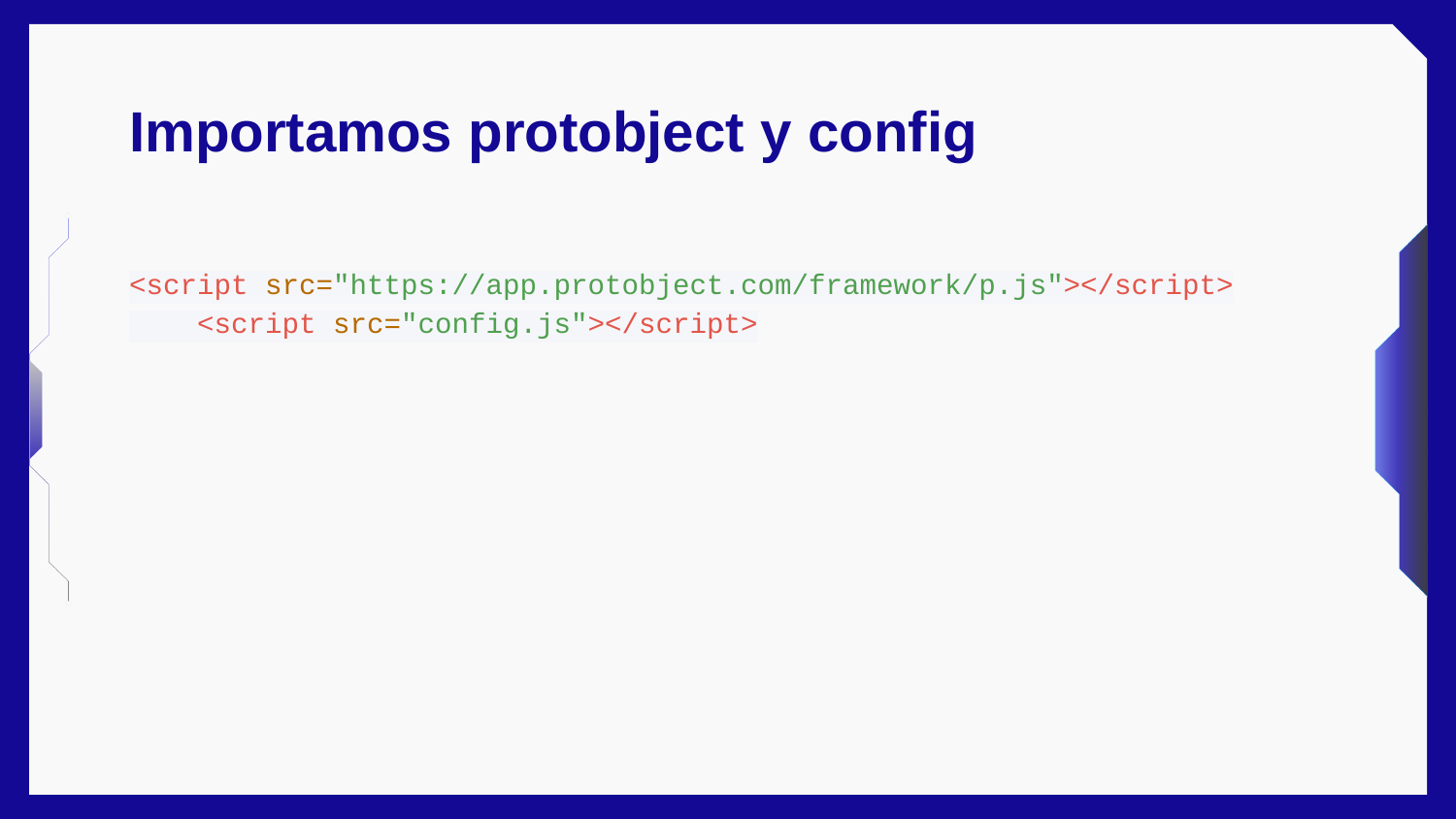

# Importamos protobject y config

<script src="https://app.protobject.com/framework/p.js"></script>
    <script src="config.js"></script>